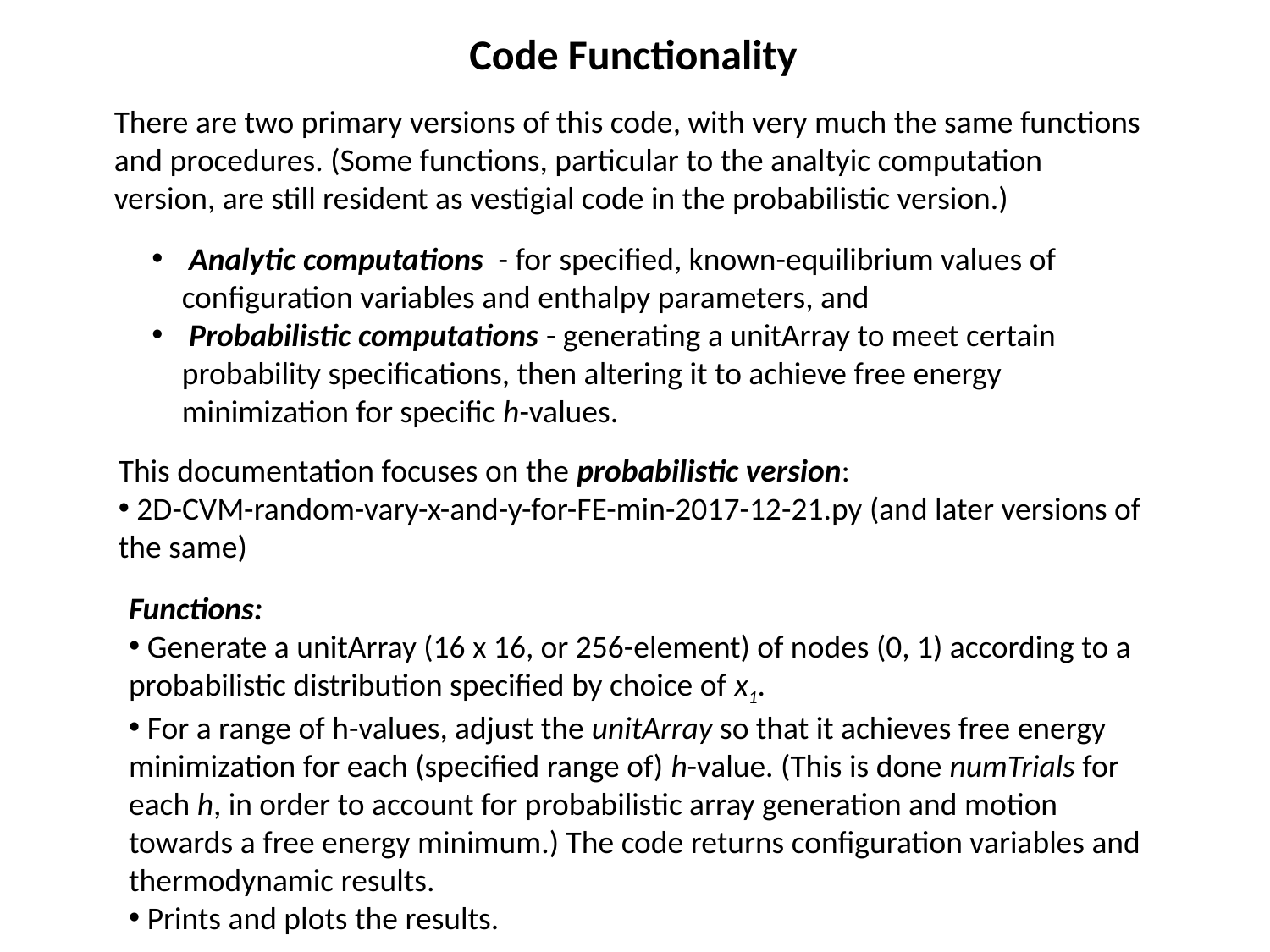

Code Functionality
There are two primary versions of this code, with very much the same functions and procedures. (Some functions, particular to the analtyic computation version, are still resident as vestigial code in the probabilistic version.)
 Analytic computations  - for specified, known-equilibrium values of configuration variables and enthalpy parameters, and
 Probabilistic computations - generating a unitArray to meet certain probability specifications, then altering it to achieve free energy minimization for specific h-values.
This documentation focuses on the probabilistic version:
 2D-CVM-random-vary-x-and-y-for-FE-min-2017-12-21.py (and later versions of the same)
Functions:
 Generate a unitArray (16 x 16, or 256-element) of nodes (0, 1) according to a probabilistic distribution specified by choice of x1.
 For a range of h-values, adjust the unitArray so that it achieves free energy minimization for each (specified range of) h-value. (This is done numTrials for each h, in order to account for probabilistic array generation and motion towards a free energy minimum.) The code returns configuration variables and thermodynamic results.
 Prints and plots the results.